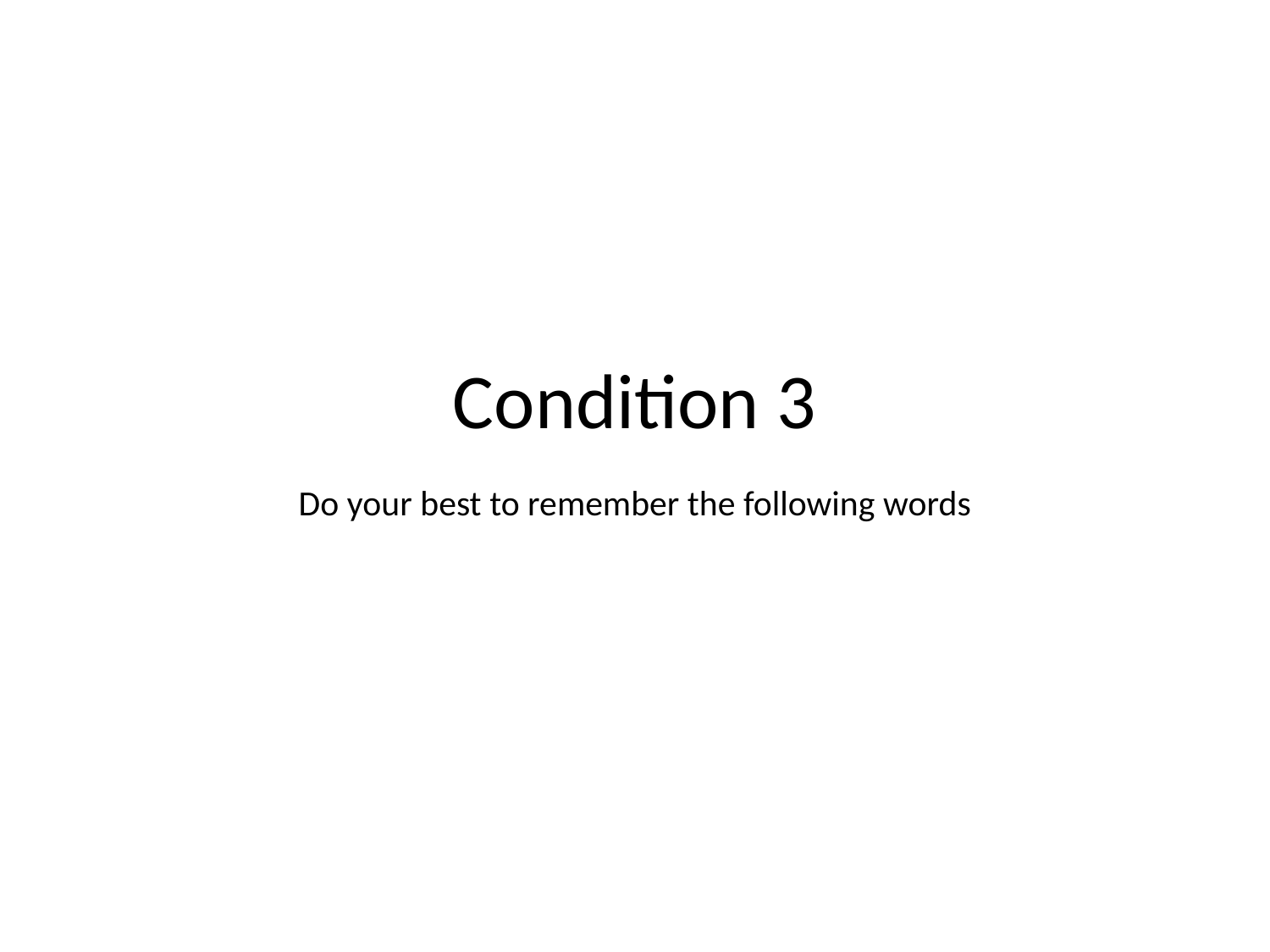

# Condition 3
Do your best to remember the following words